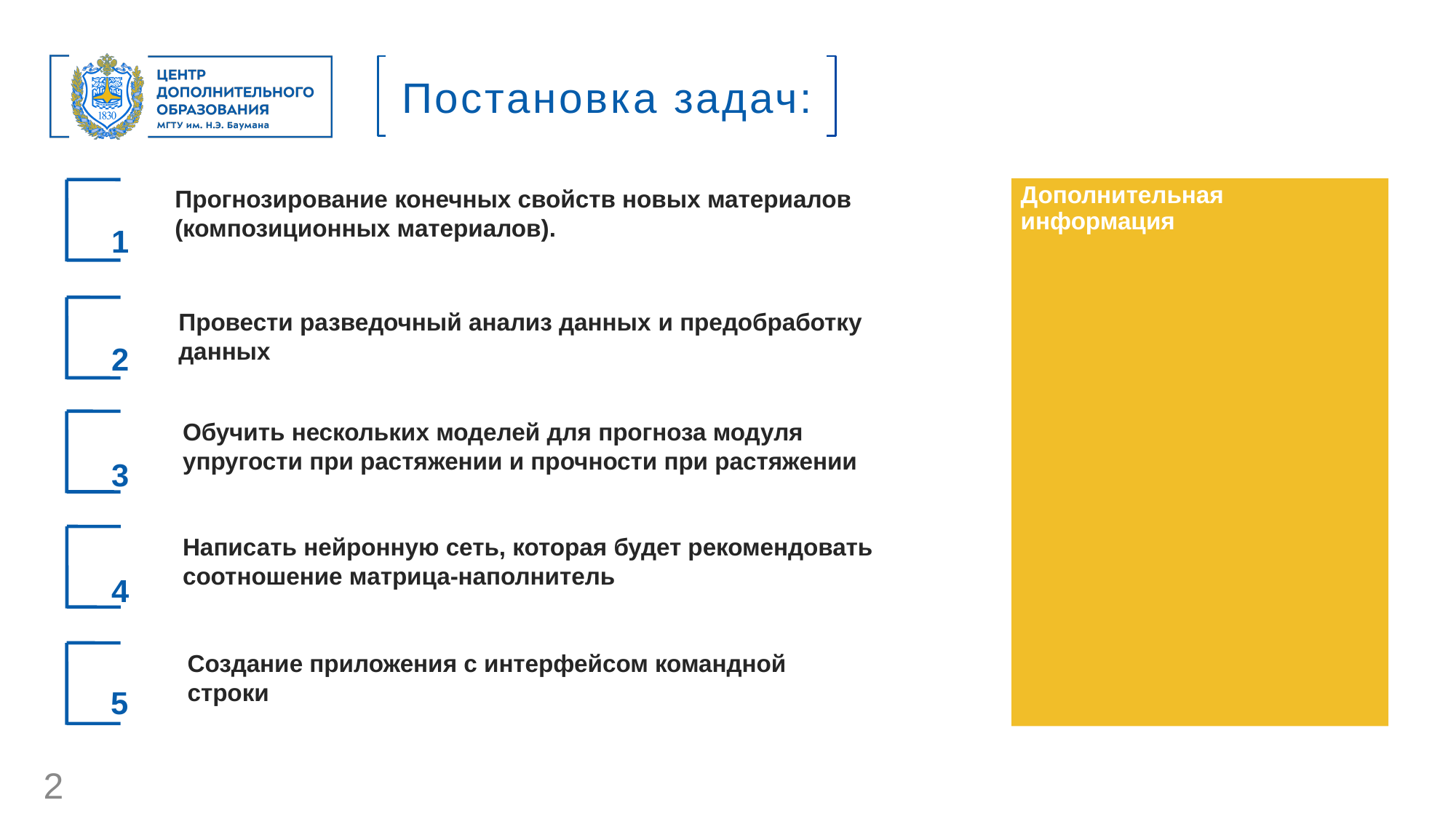

Постановка задач:

Прогнозирование конечных свойств новых материалов (композиционных материалов).

Дополнительная информация

1
Провести разведочный анализ данных и предобработку данных

2
Обучить нескольких моделей для прогноза модуля упругости при растяжении и прочности при растяжении

3
Написать нейронную сеть, которая будет рекомендовать соотношение матрица-наполнитель

4
Создание приложения с интерфейсом командной
строки
5
2